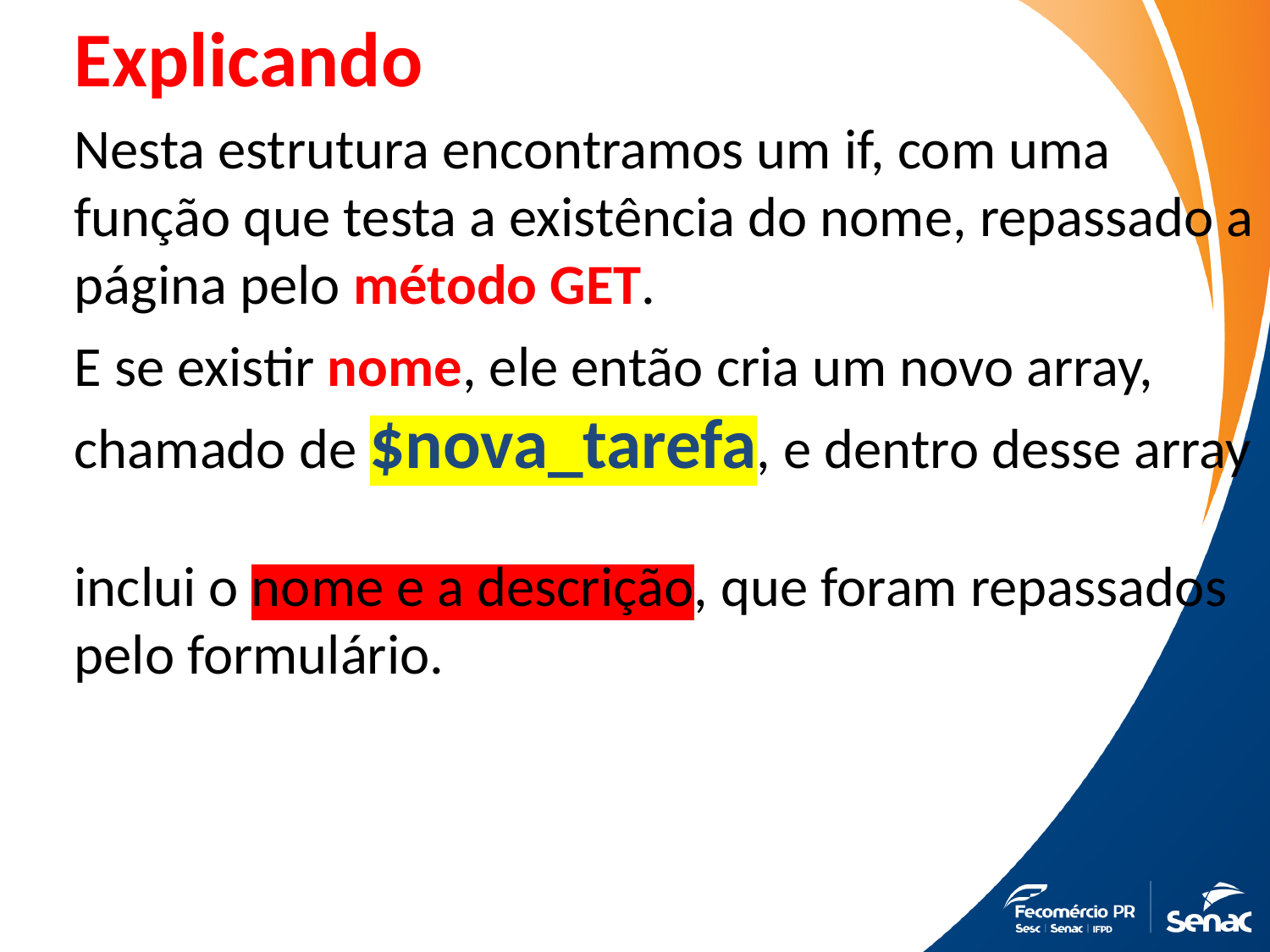

# Explicando
Nesta estrutura encontramos um if, com uma função que testa a existência do nome, repassado a página pelo método GET.
E se existir nome, ele então cria um novo array, chamado de $nova_tarefa, e dentro desse array
inclui o nome e a descrição, que foram repassados pelo formulário.